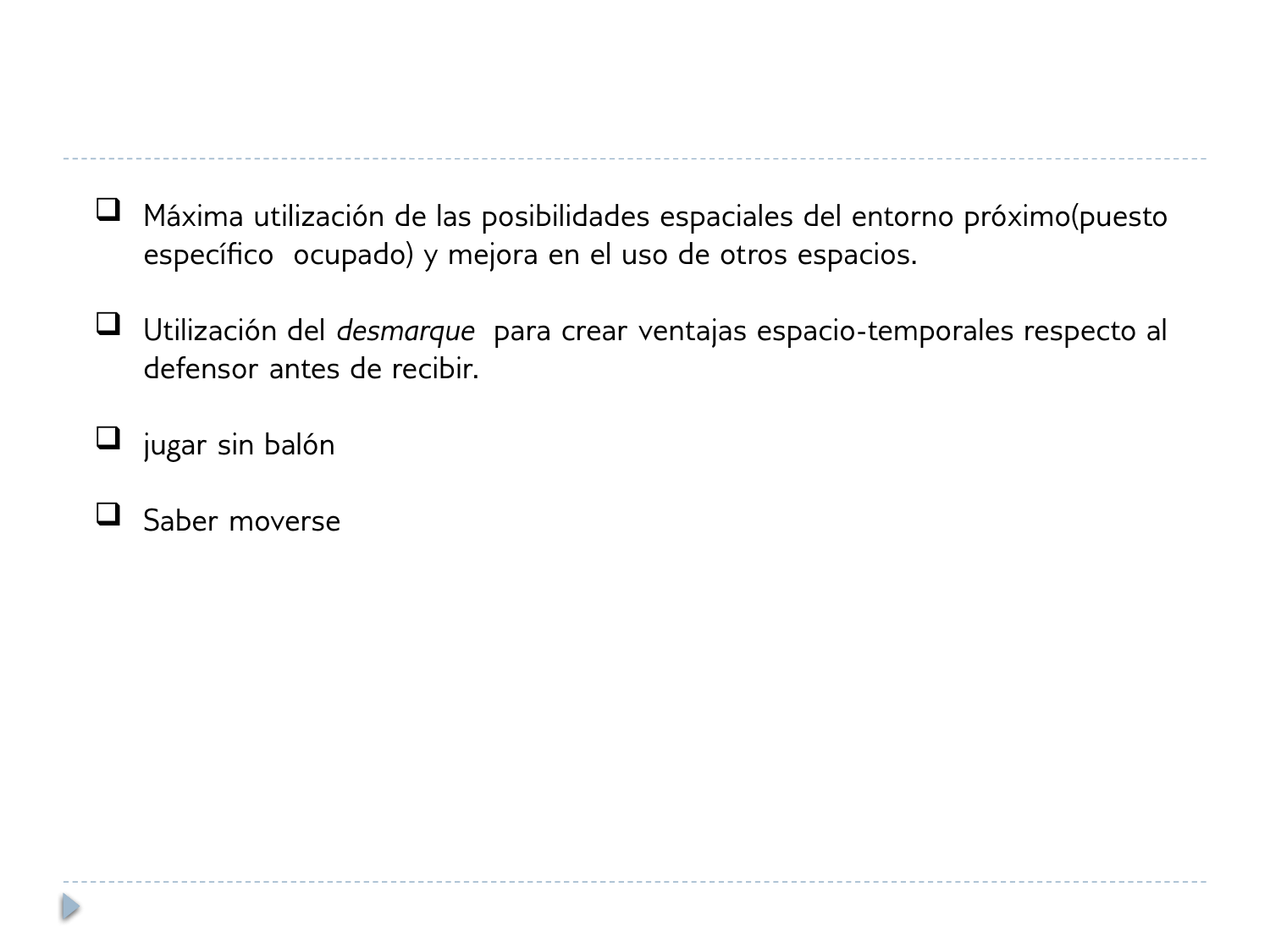

#
Máxima utilización de las posibilidades espaciales del entorno próximo(puesto específico  ocupado) y mejora en el uso de otros espacios.

Utilización del desmarque  para crear ventajas espacio-temporales respecto al defensor antes de recibir.

jugar sin balón

Saber moverse